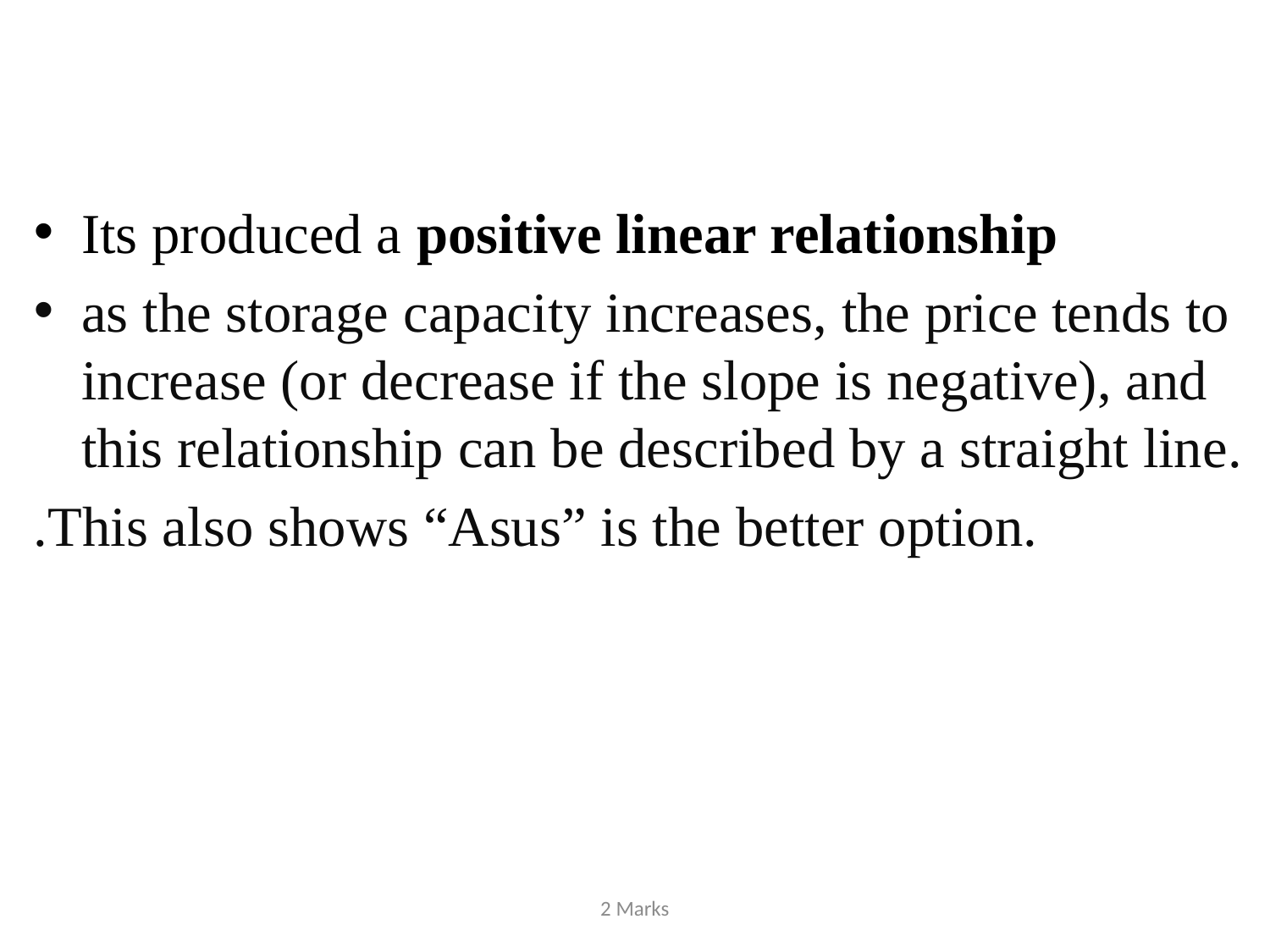

Its produced a positive linear relationship
as the storage capacity increases, the price tends to increase (or decrease if the slope is negative), and this relationship can be described by a straight line.
.This also shows “Asus” is the better option.
2 Marks